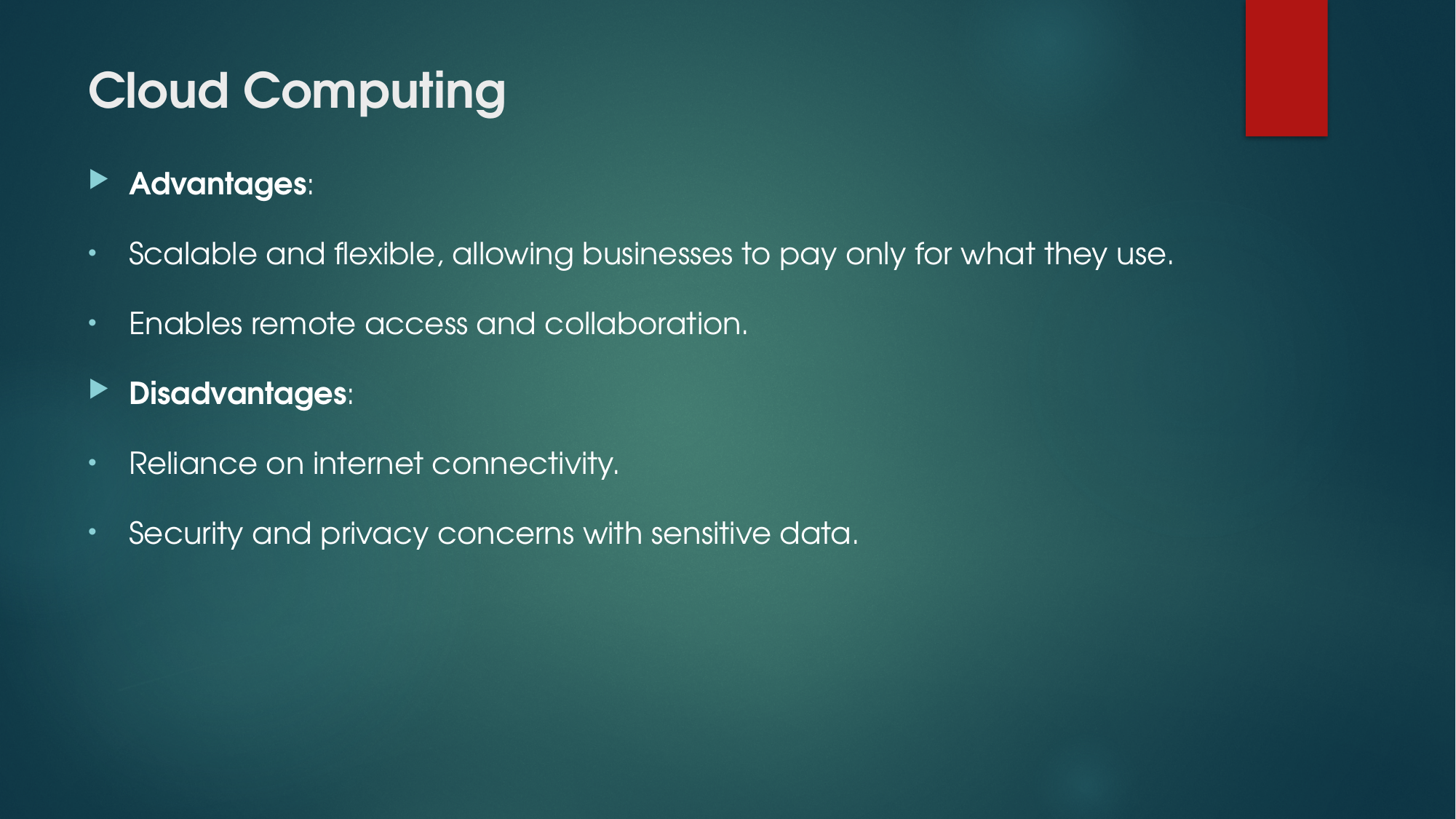

# Cloud Computing
Advantages:
Scalable and flexible, allowing businesses to pay only for what they use.
Enables remote access and collaboration.
Disadvantages:
Reliance on internet connectivity.
Security and privacy concerns with sensitive data.